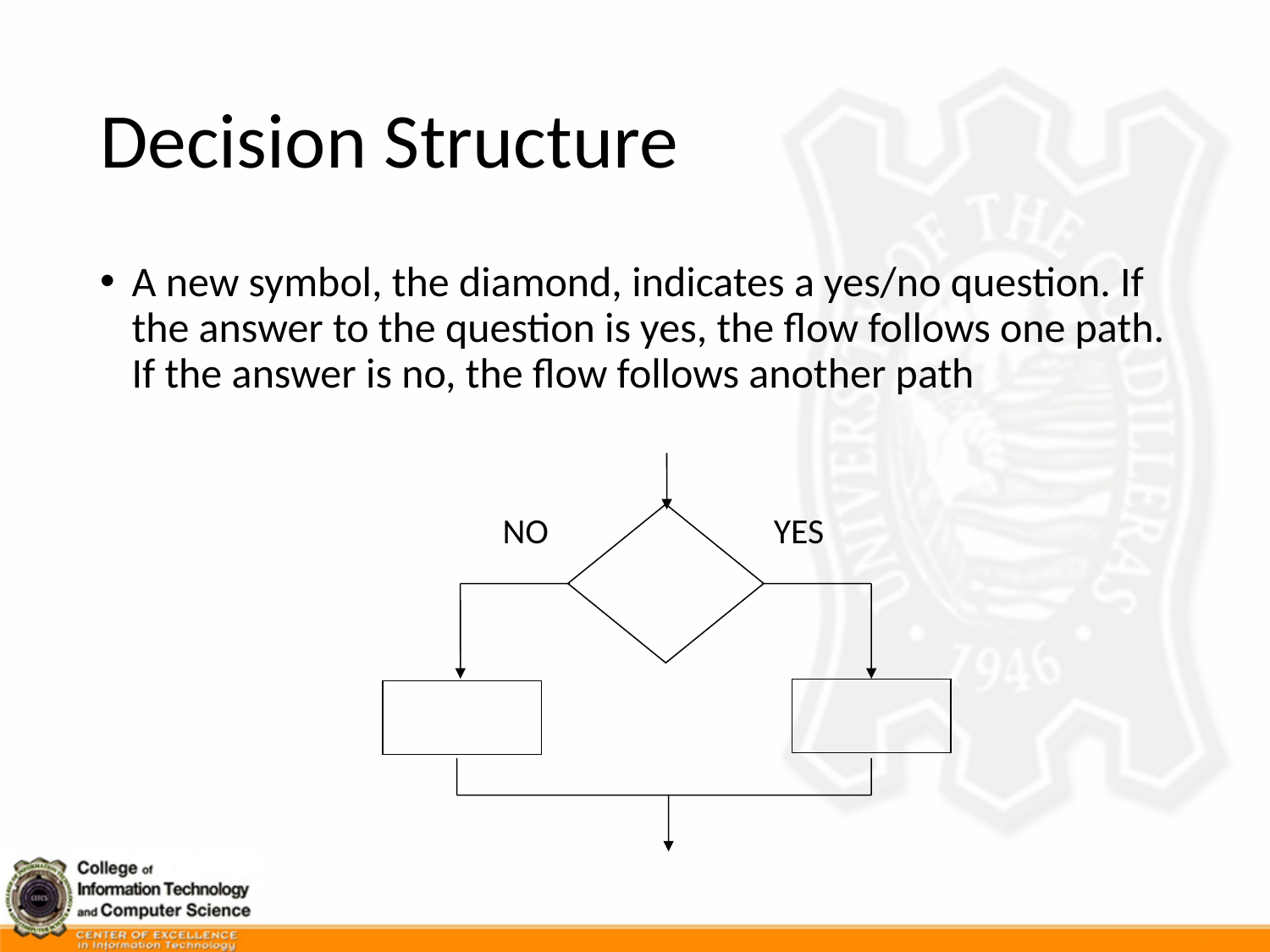

# Decision Structure
A new symbol, the diamond, indicates a yes/no question. If the answer to the question is yes, the flow follows one path. If the answer is no, the flow follows another path

NO
YES